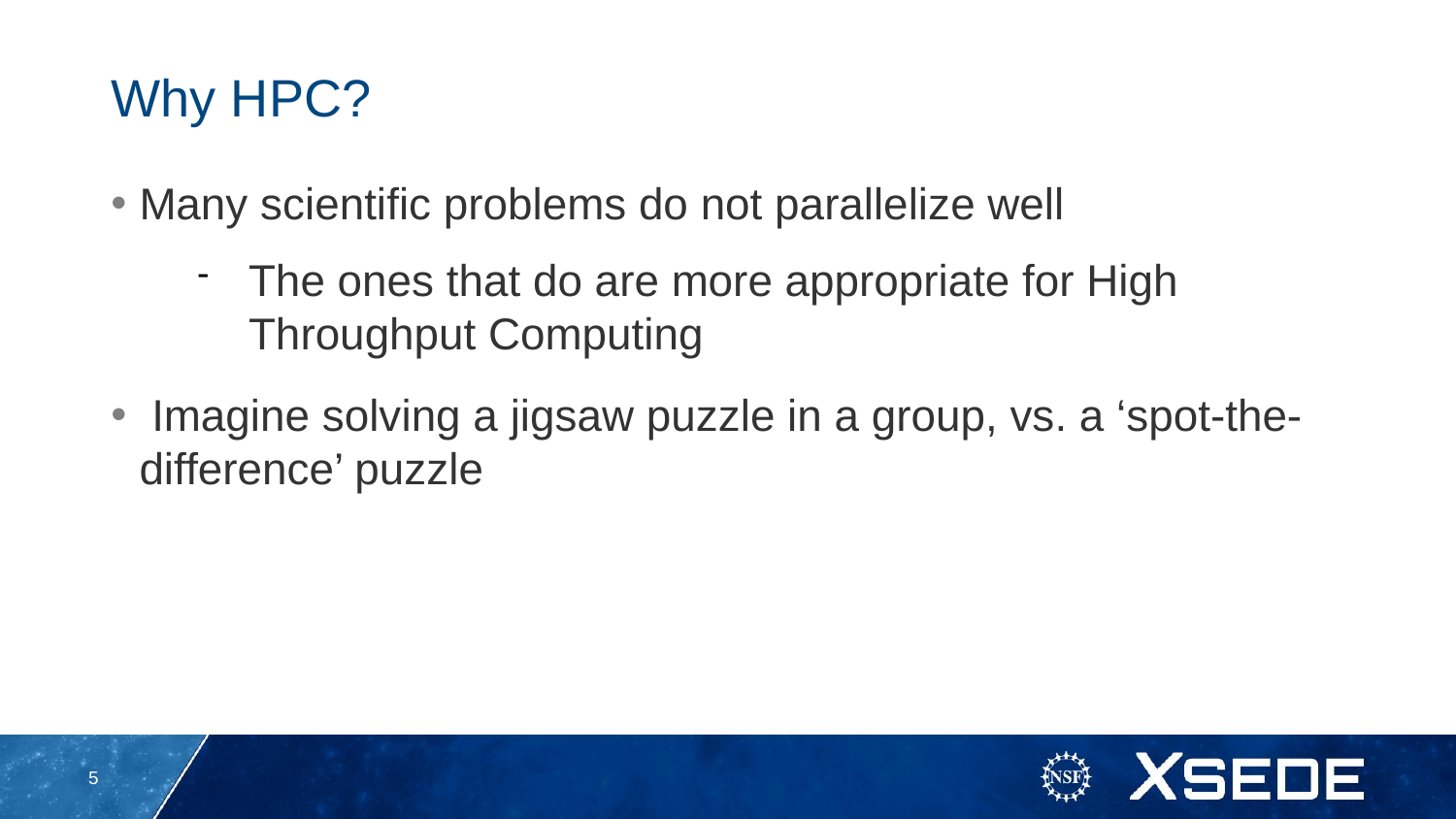

Why HPC?
Many scientific problems do not parallelize well
The ones that do are more appropriate for High Throughput Computing
 Imagine solving a jigsaw puzzle in a group, vs. a ‘spot-the-difference’ puzzle
5